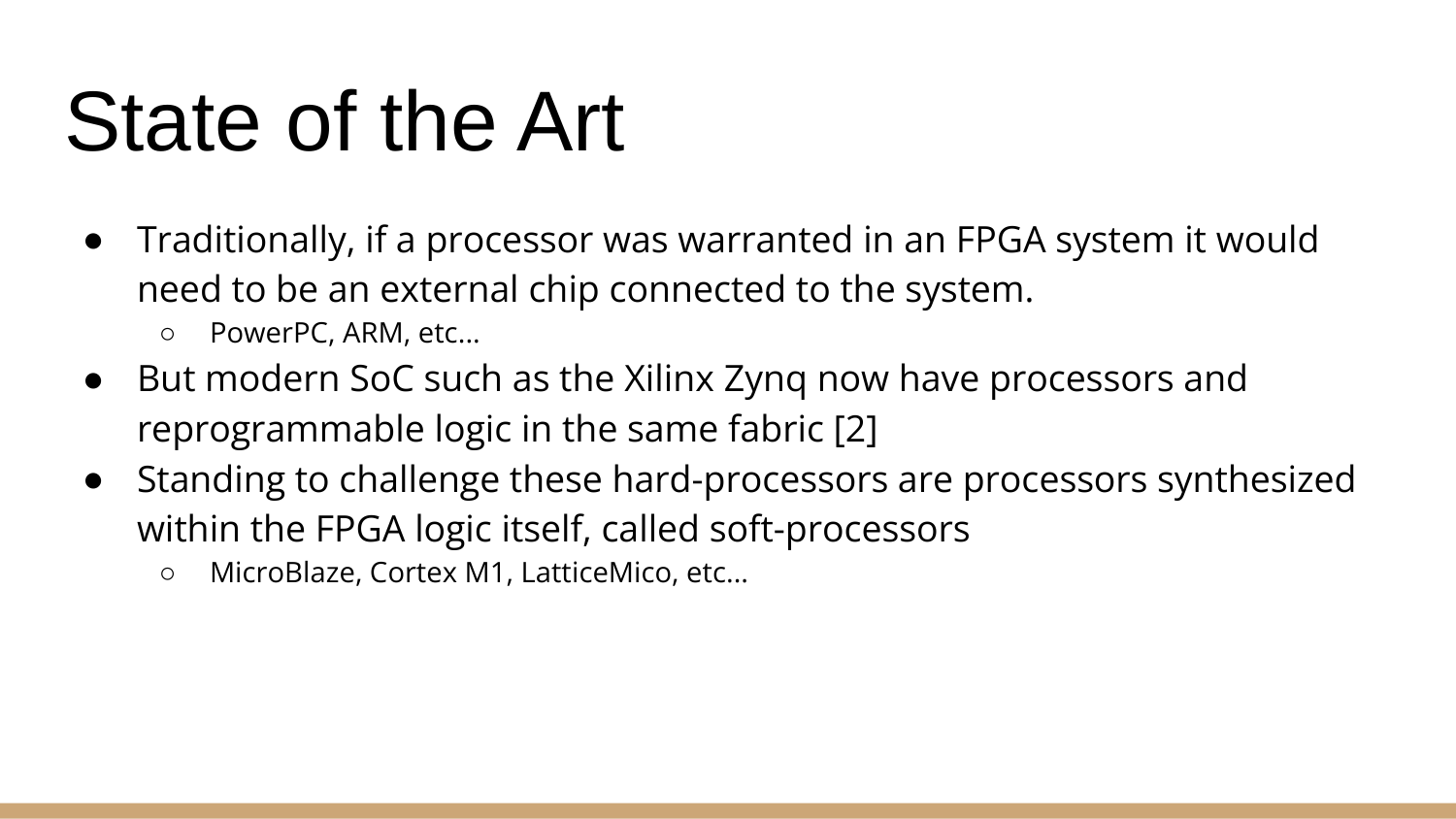

# State of the Art
Traditionally, if a processor was warranted in an FPGA system it would need to be an external chip connected to the system.
PowerPC, ARM, etc...
But modern SoC such as the Xilinx Zynq now have processors and reprogrammable logic in the same fabric [2]
Standing to challenge these hard-processors are processors synthesized within the FPGA logic itself, called soft-processors
MicroBlaze, Cortex M1, LatticeMico, etc...